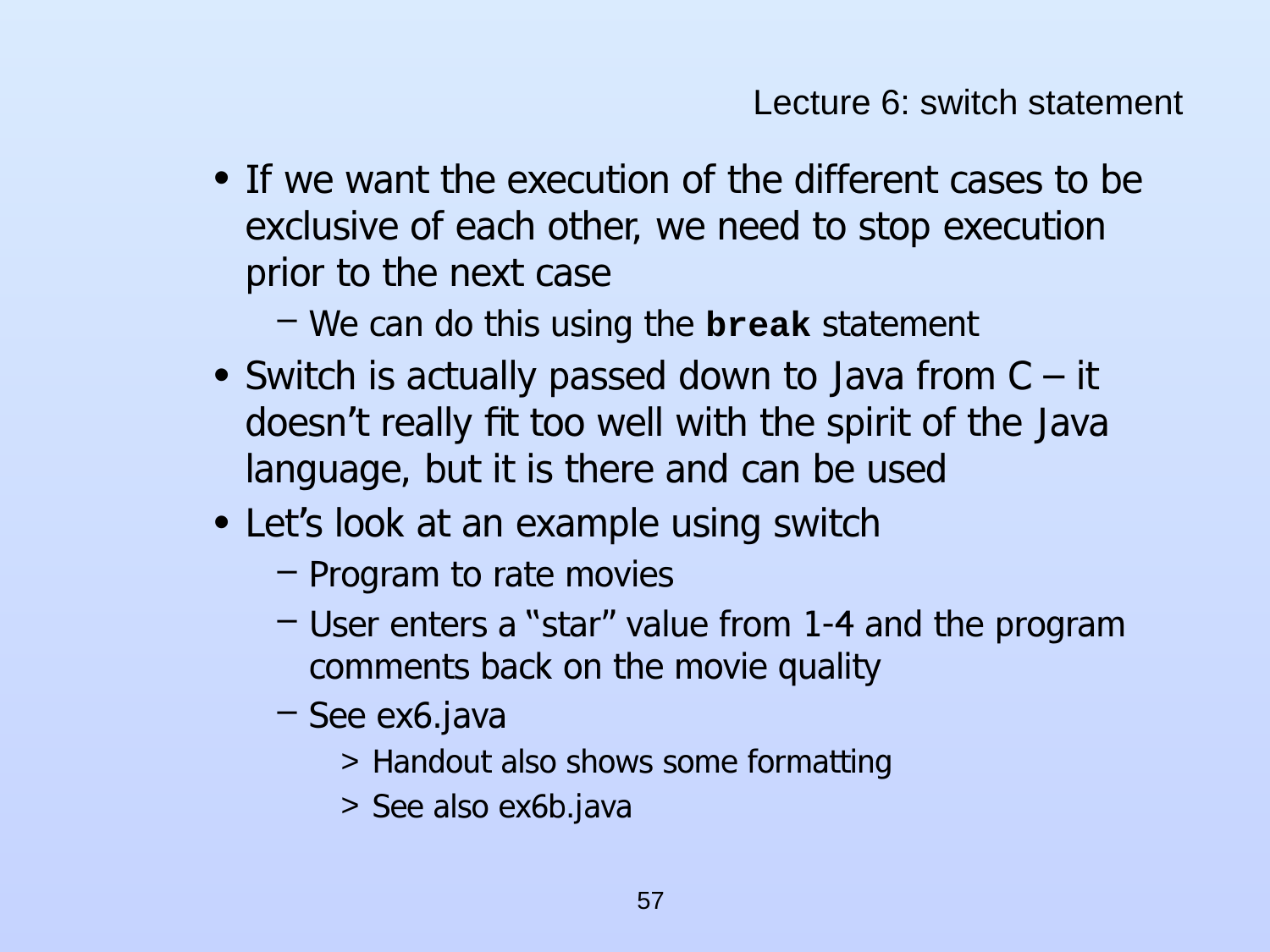

# Lecture 6: switch statement
If we want the execution of the different cases to be exclusive of each other, we need to stop execution prior to the next case
We can do this using the break statement
Switch is actually passed down to Java from C – it doesn’t really fit too well with the spirit of the Java language, but it is there and can be used
Let’s look at an example using switch
Program to rate movies
User enters a “star” value from 1-4 and the program comments back on the movie quality
See ex6.java
Handout also shows some formatting
See also ex6b.java
57